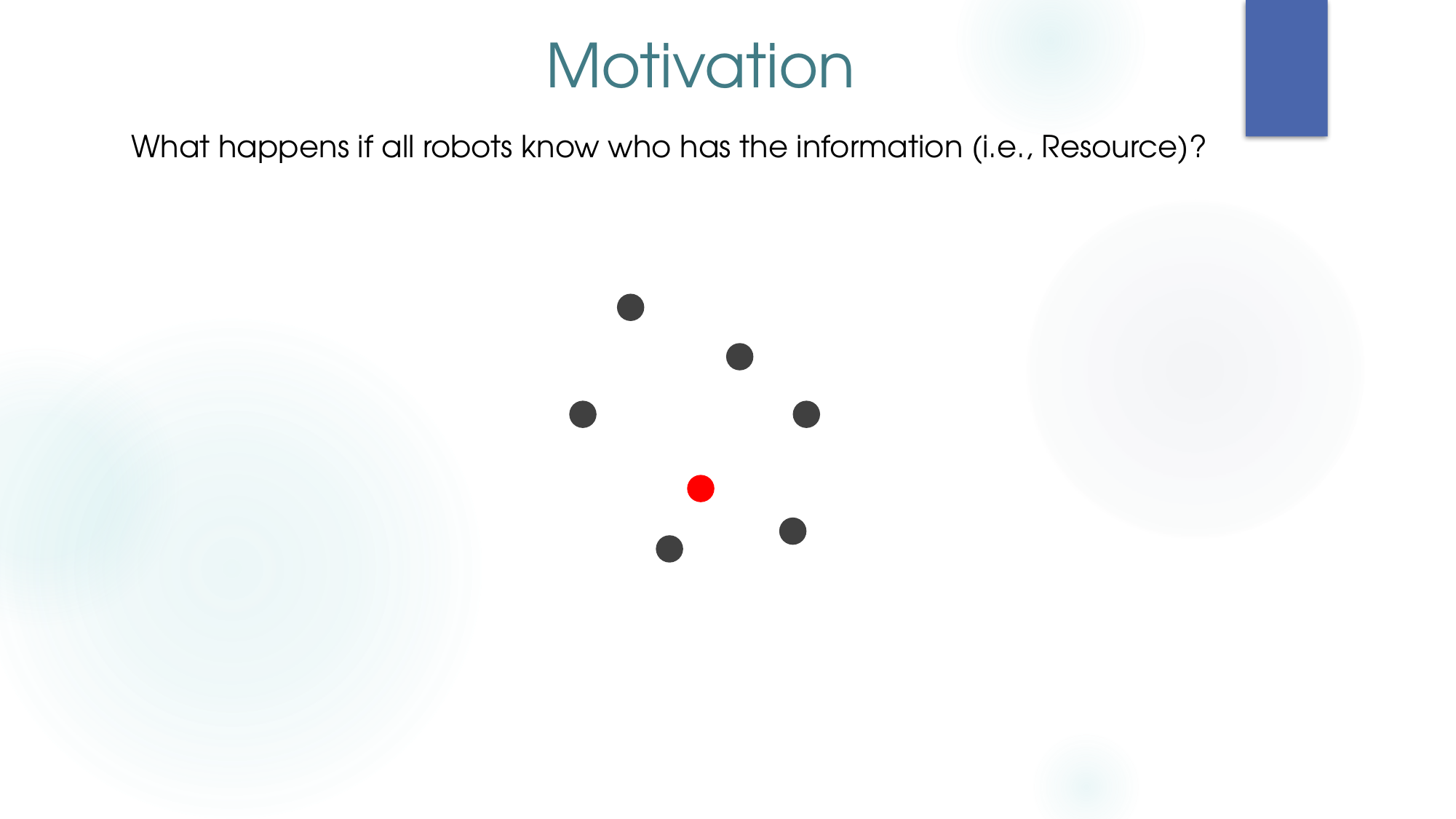

What happens if all robots know who has the information (i.e., Resource)?
Motivation